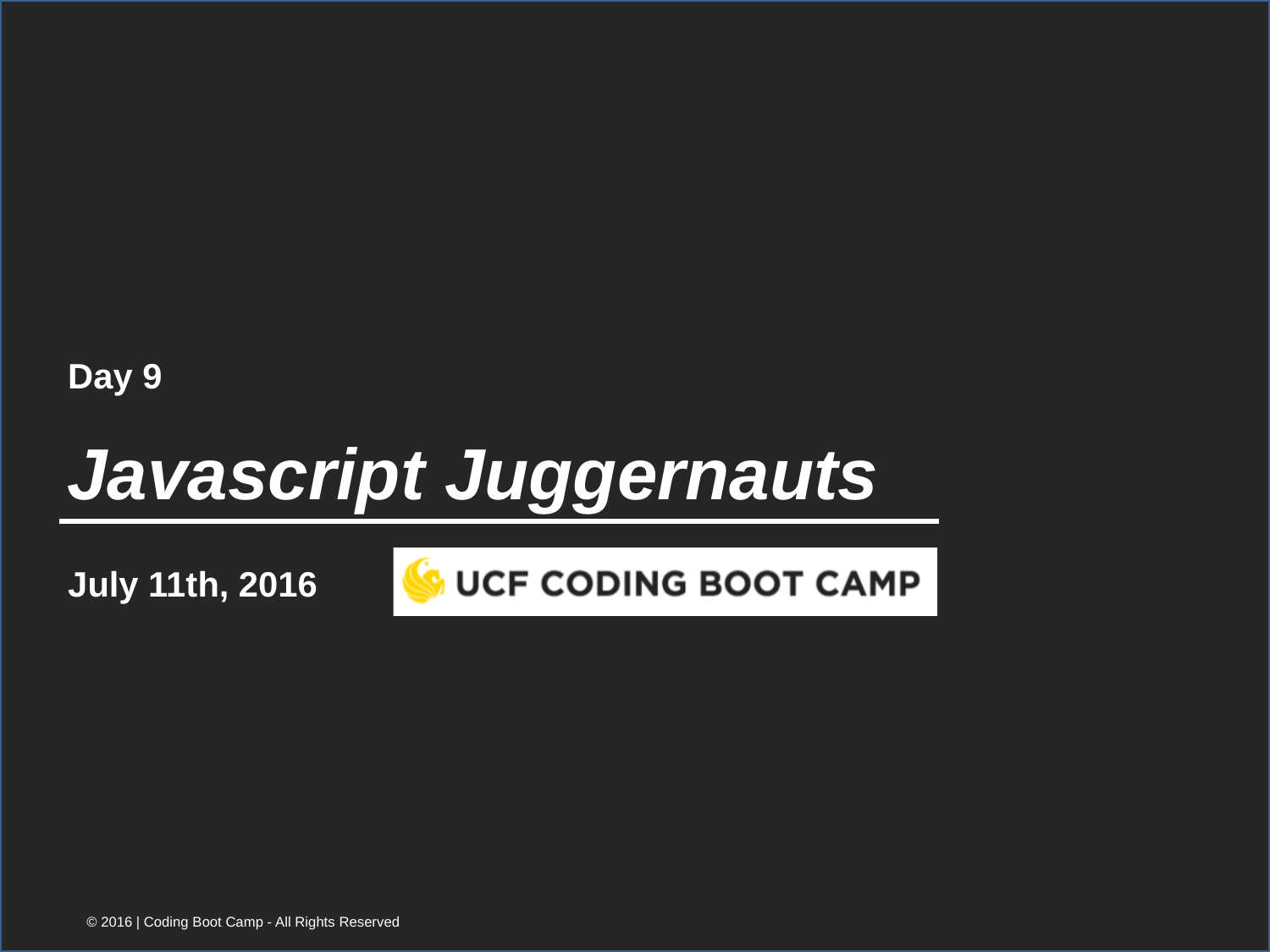

Day 9
# Javascript Juggernauts
July 11th, 2016